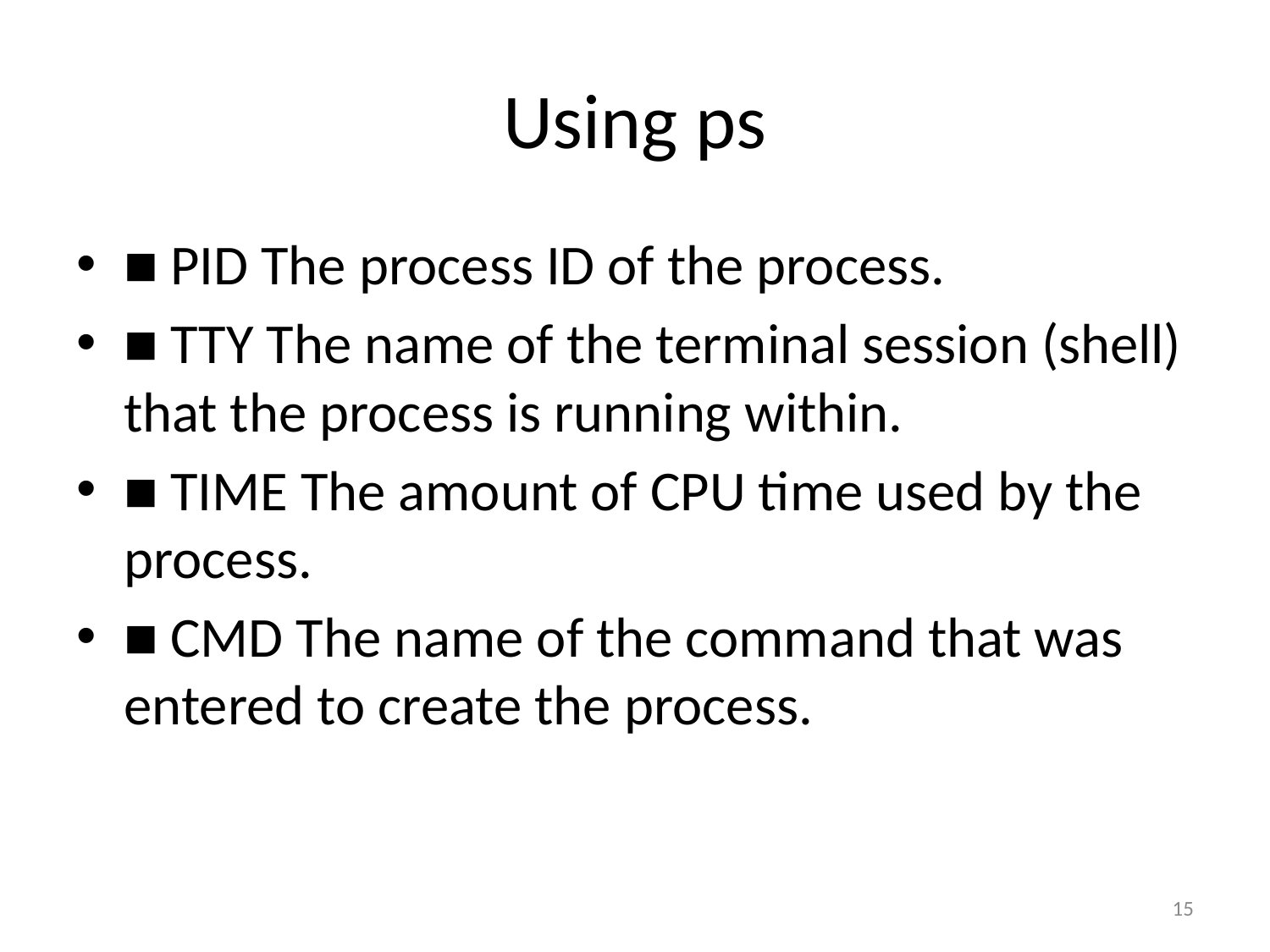

# Using ps
■ PID The process ID of the process.
■ TTY The name of the terminal session (shell) that the process is running within.
■ TIME The amount of CPU time used by the process.
■ CMD The name of the command that was entered to create the process.
15